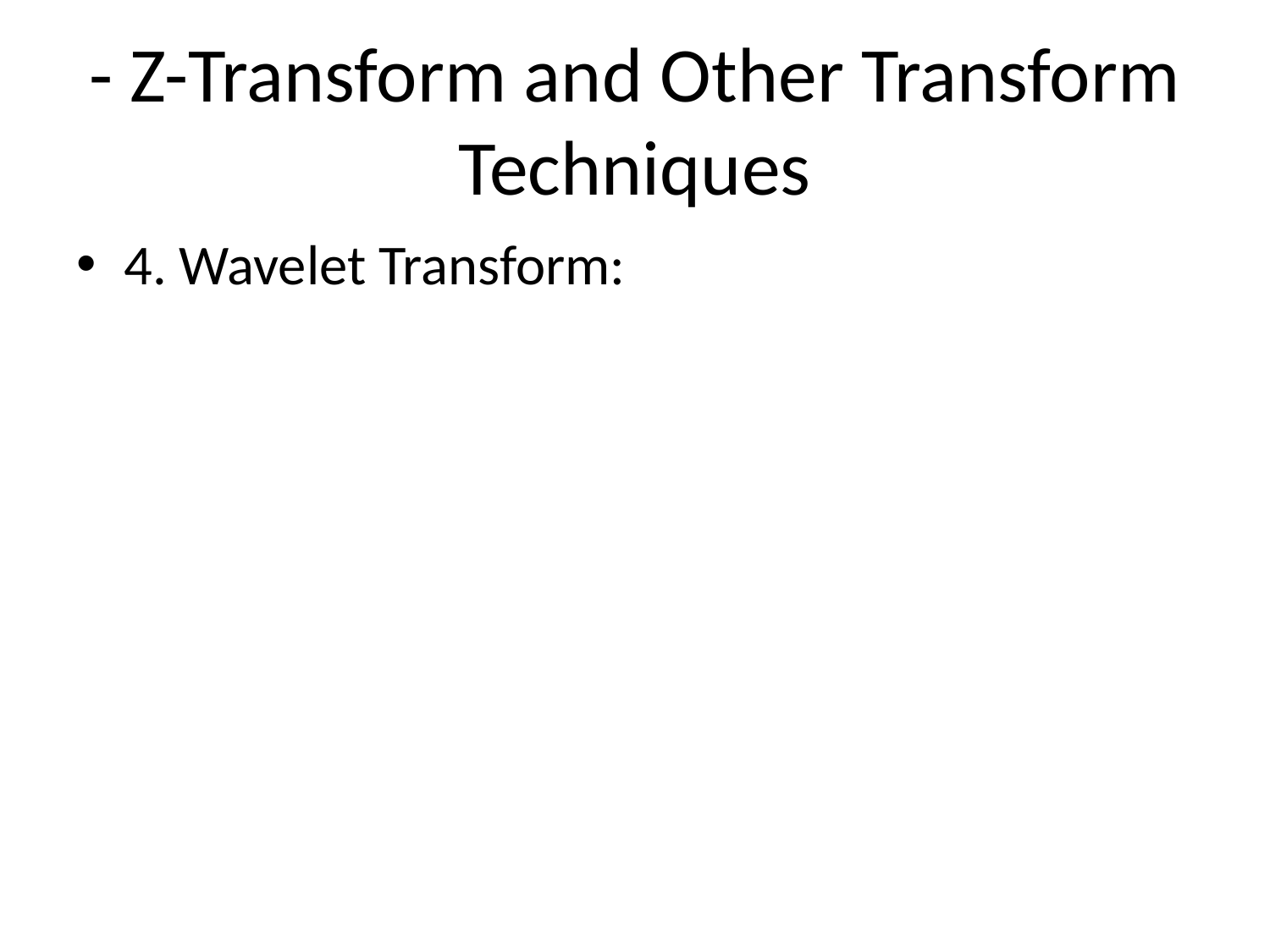

# - Z-Transform and Other Transform Techniques
4. Wavelet Transform: